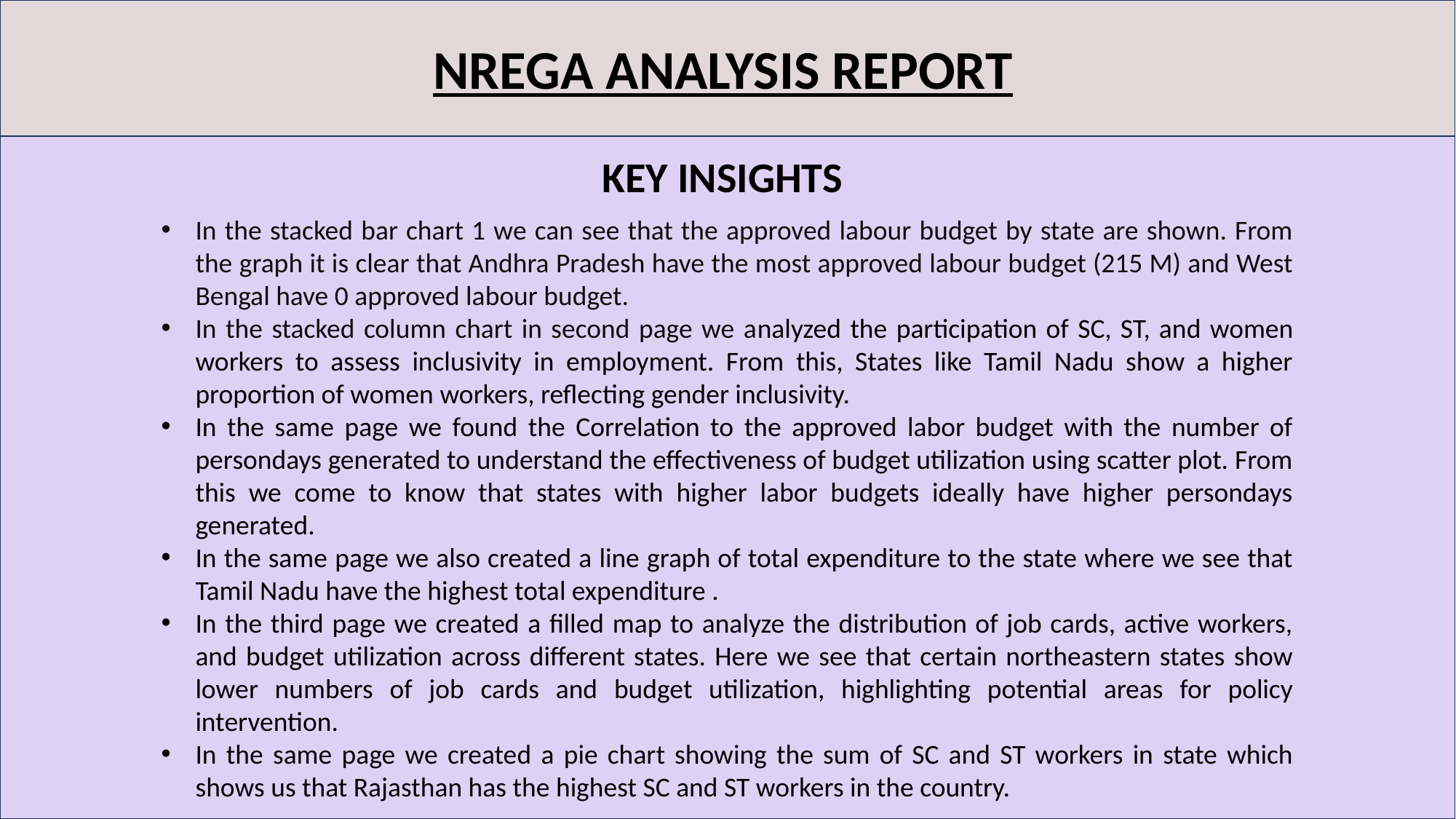

States like Tamil Nadu might show a higher proportion of women workers, reflecting gender inclusivity.

NREGA ANALYSIS REPORT

KEY INSIGHTS
In the stacked bar chart 1 we can see that the approved labour budget by state are shown. From the graph it is clear that Andhra Pradesh have the most approved labour budget (215 M) and West Bengal have 0 approved labour budget.
In the stacked column chart in second page we analyzed the participation of SC, ST, and women workers to assess inclusivity in employment. From this, States like Tamil Nadu show a higher proportion of women workers, reflecting gender inclusivity.
In the same page we found the Correlation to the approved labor budget with the number of persondays generated to understand the effectiveness of budget utilization using scatter plot. From this we come to know that states with higher labor budgets ideally have higher persondays generated.
In the same page we also created a line graph of total expenditure to the state where we see that Tamil Nadu have the highest total expenditure .
In the third page we created a filled map to analyze the distribution of job cards, active workers, and budget utilization across different states. Here we see that certain northeastern states show lower numbers of job cards and budget utilization, highlighting potential areas for policy intervention.
In the same page we created a pie chart showing the sum of SC and ST workers in state which shows us that Rajasthan has the highest SC and ST workers in the country.